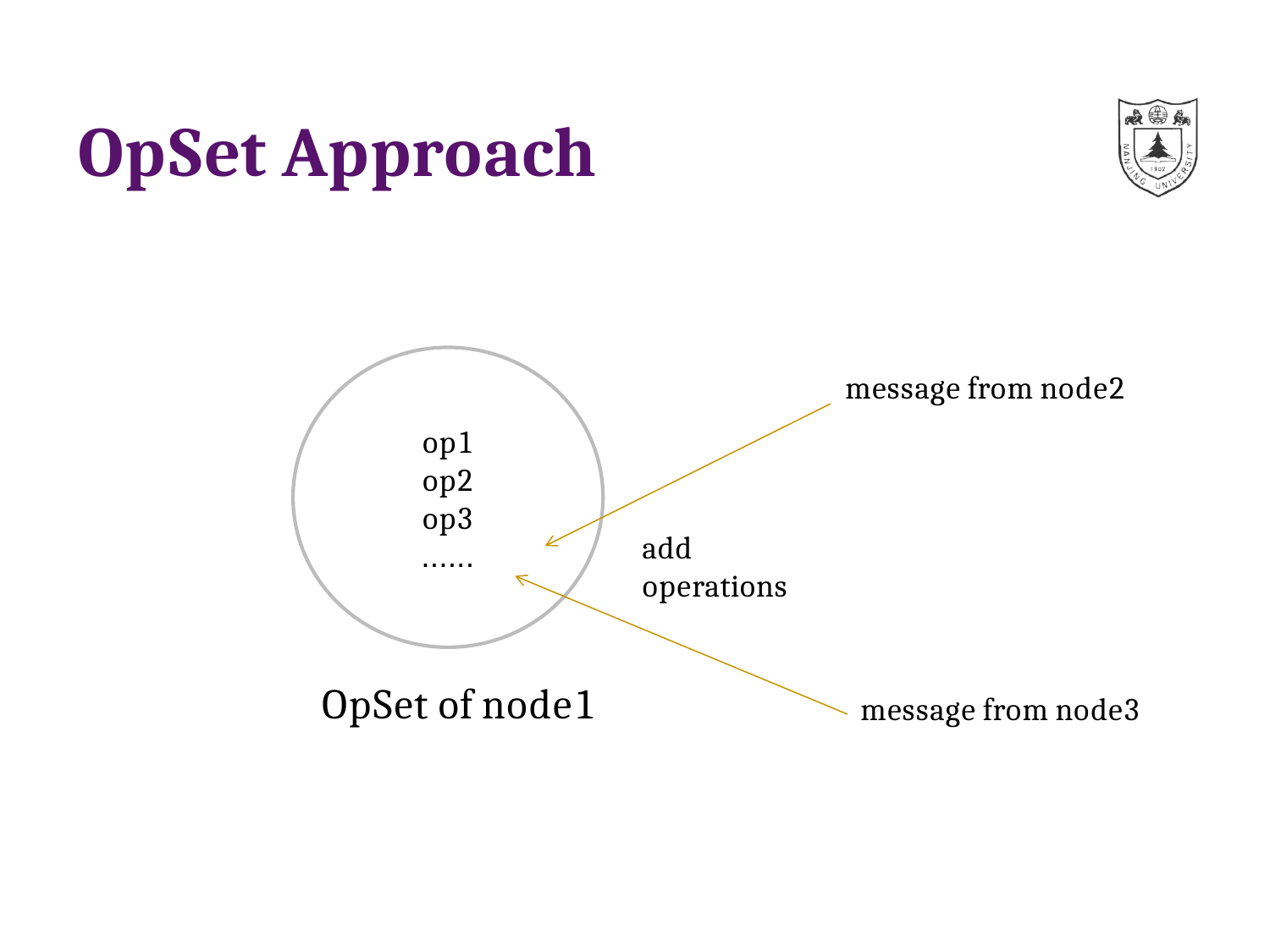

# OpSet Approach

op1
op2
op3
......
message from node2
add operations
OpSet of node1
message from node3

13